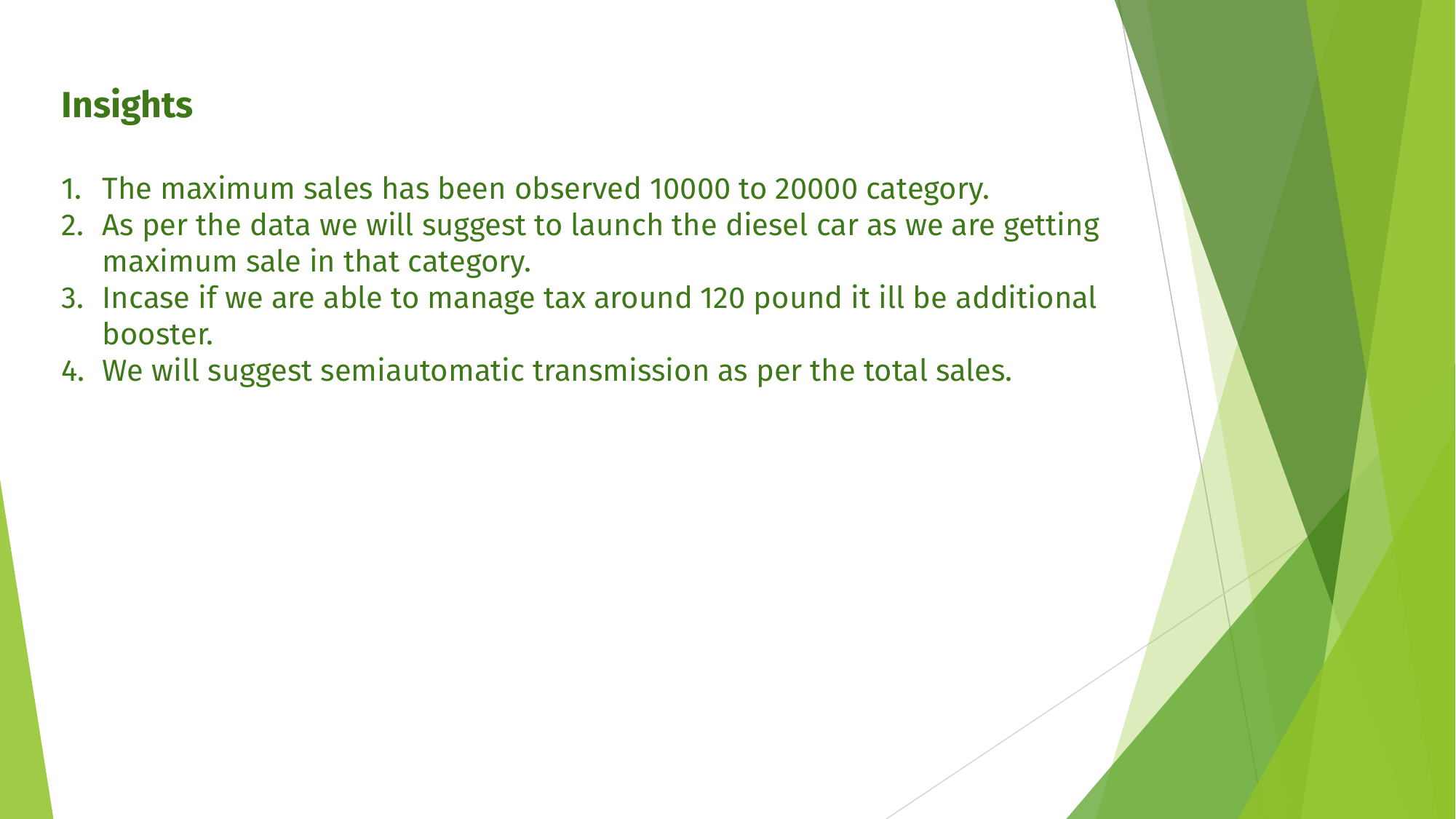

Insights

The maximum sales has been observed 10000 to 20000 category.
As per the data we will suggest to launch the diesel car as we are getting maximum sale in that category.
Incase if we are able to manage tax around 120 pound it ill be additional booster.
We will suggest semiautomatic transmission as per the total sales.